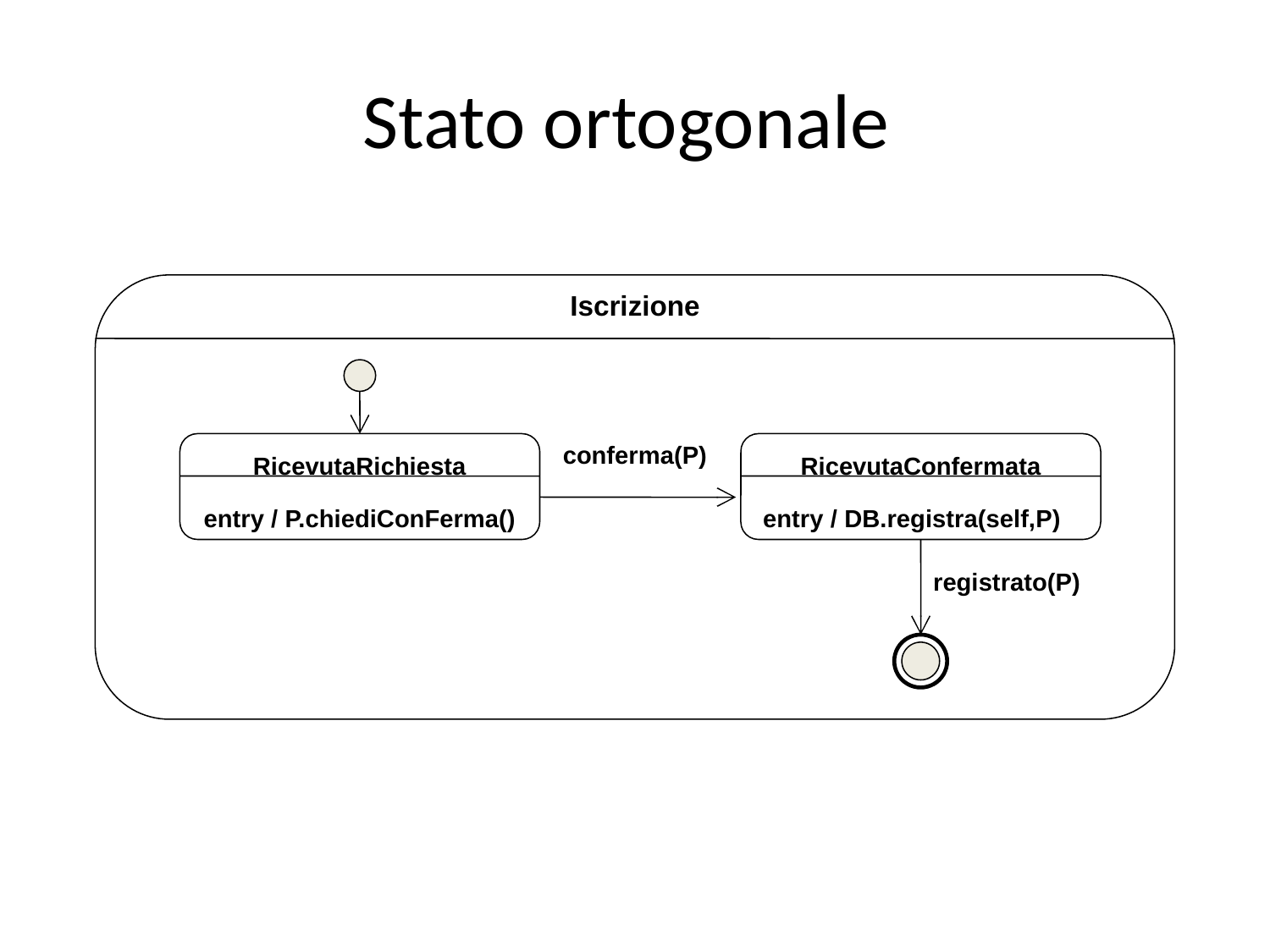

# Stato ortogonale

Iscrizione

RicevutaRichiesta

entry / P.chiediConFerma()
conferma(P)

RicevutaConfermata

entry / DB.registra(self,P)

registrato(P)